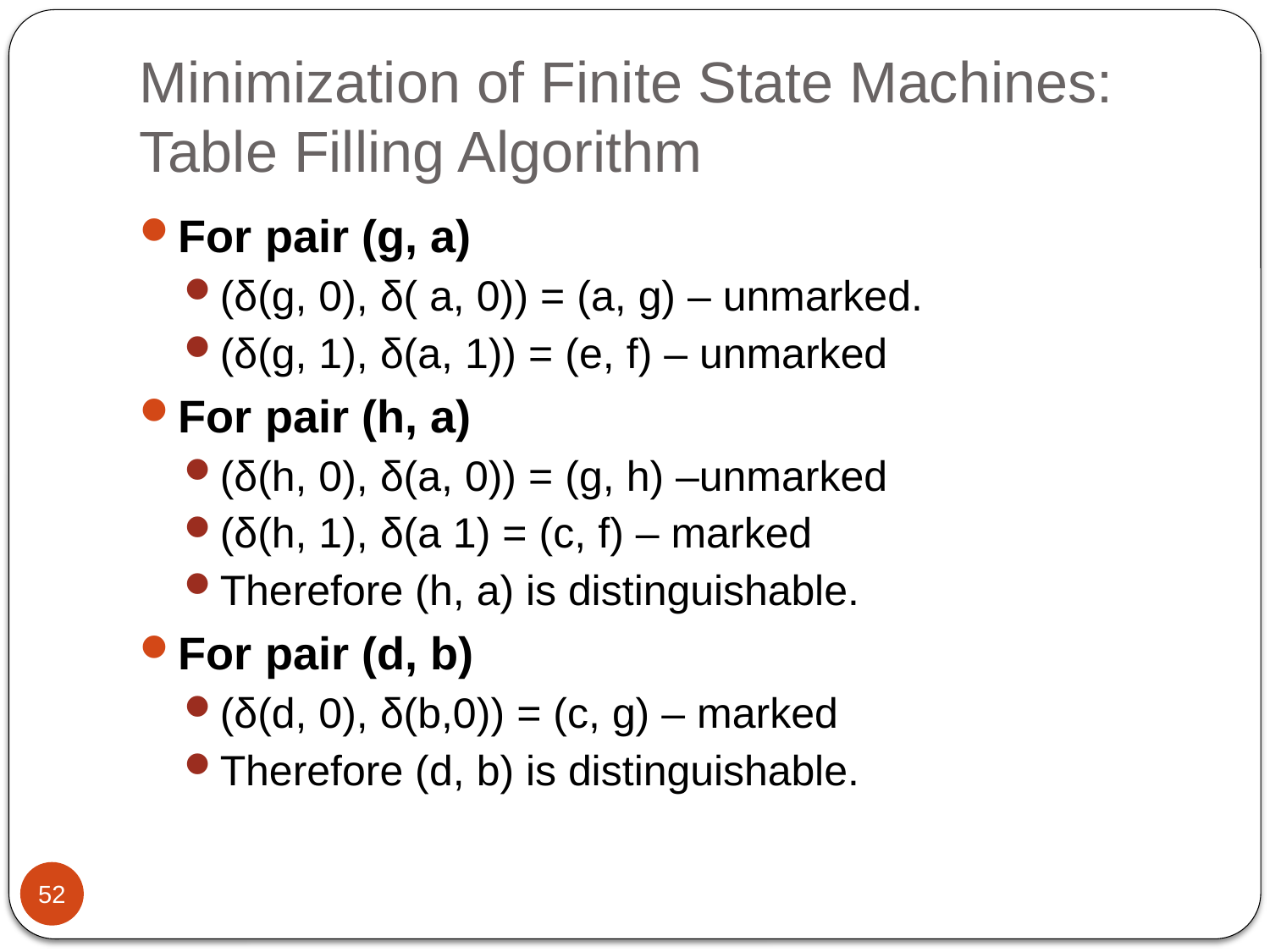

# Minimization of Finite State Machines: Table Filling Algorithm
For pair (g, a)
(δ(g, 0), δ( a, 0)) = (a, g) – unmarked.
(δ(g, 1), δ(a, 1)) = (e, f) – unmarked
For pair (h, a)
(δ(h, 0), δ(a, 0)) = (g, h) –unmarked
(δ(h, 1), δ(a 1) = (c, f) – marked
Therefore (h, a) is distinguishable.
For pair (d, b)
(δ(d, 0), δ(b,0)) = (c, g) – marked
Therefore (d, b) is distinguishable.
52